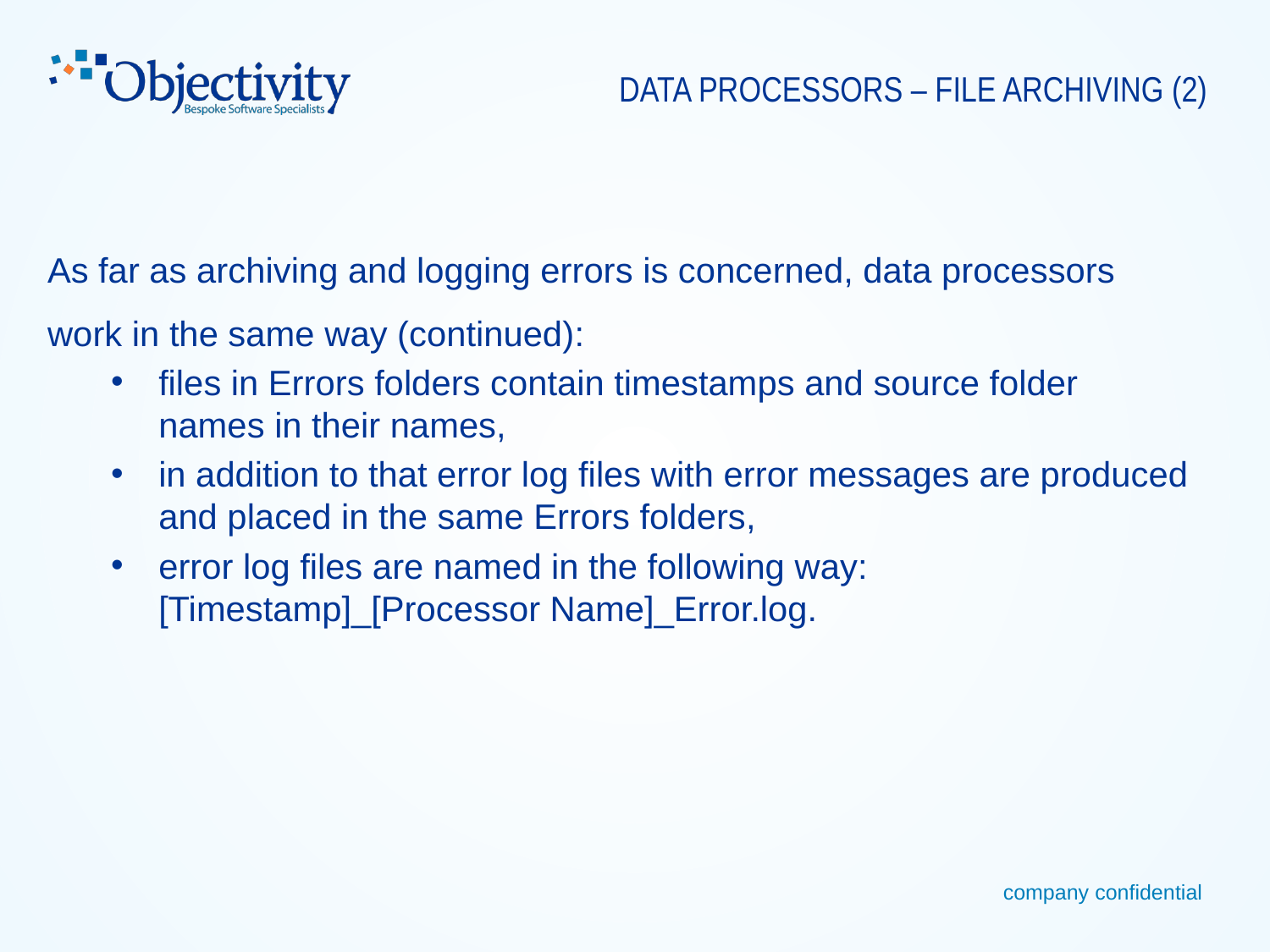

# DATA PROCESSORS – FILE ARCHIVING (2)
As far as archiving and logging errors is concerned, data processors work in the same way (continued):
files in Errors folders contain timestamps and source folder names in their names,
in addition to that error log files with error messages are produced and placed in the same Errors folders,
error log files are named in the following way: [Timestamp]_[Processor Name]_Error.log.

company confidential